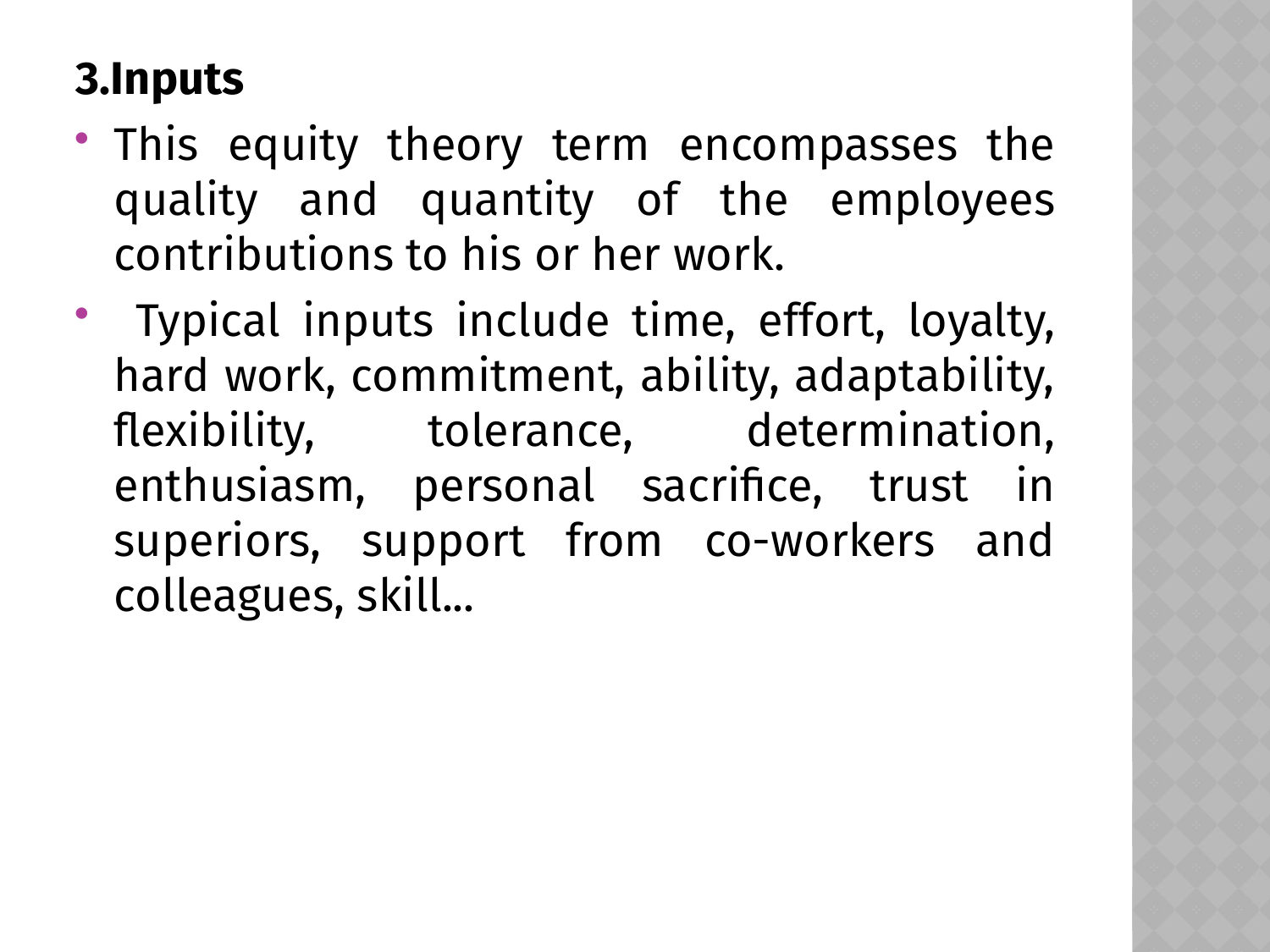

3.Inputs
This equity theory term encompasses the quality and quantity of the employees contributions to his or her work.
 Typical inputs include time, effort, loyalty, hard work, commitment, ability, adaptability, flexibility, tolerance, determination, enthusiasm, personal sacrifice, trust in superiors, support from co-workers and colleagues, skill...